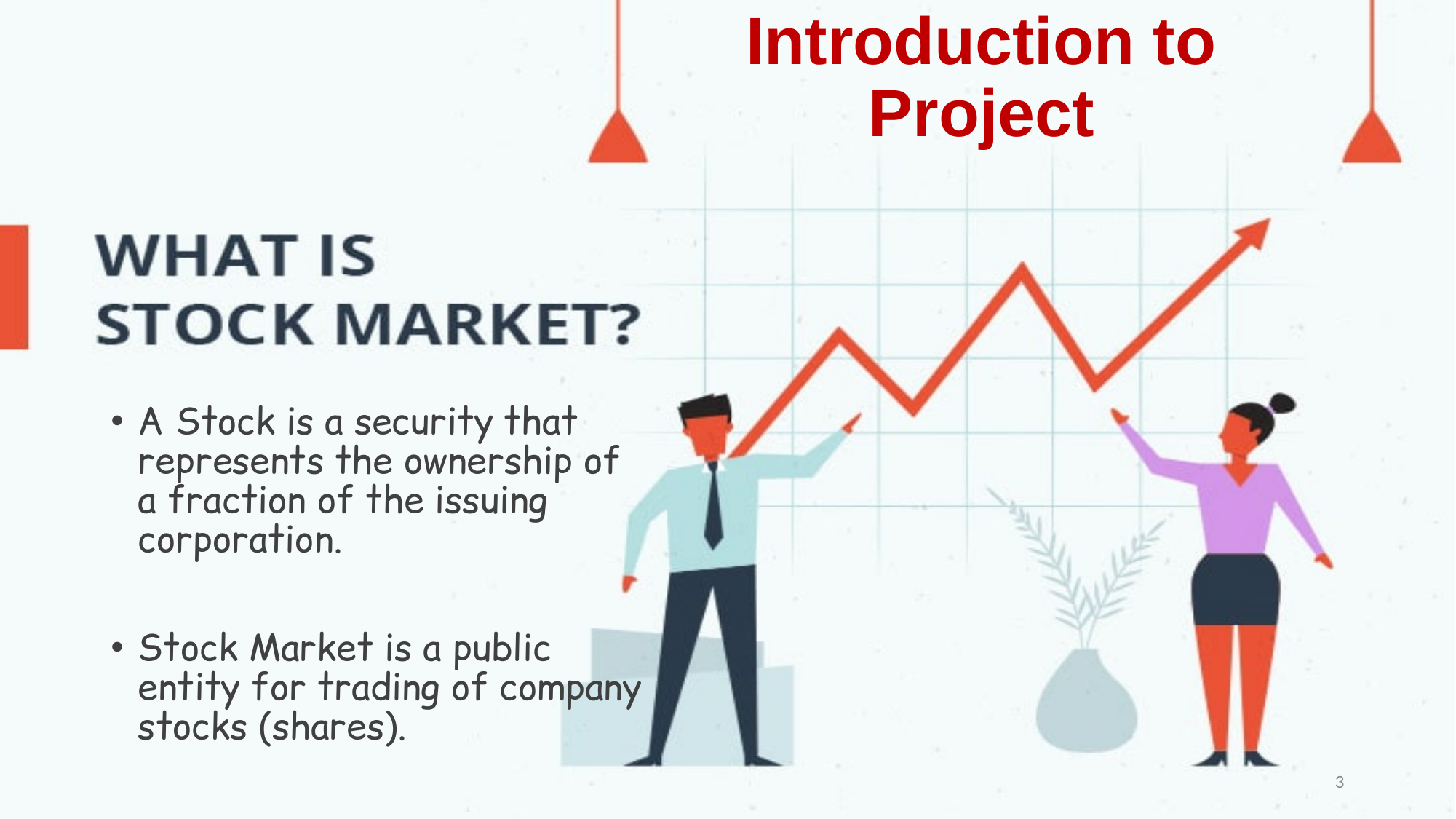

# Introduction to Project

A Stock is a security that represents the ownership of a fraction of the issuing corporation.

Stock Market is a public entity for trading of company stocks (shares).
3